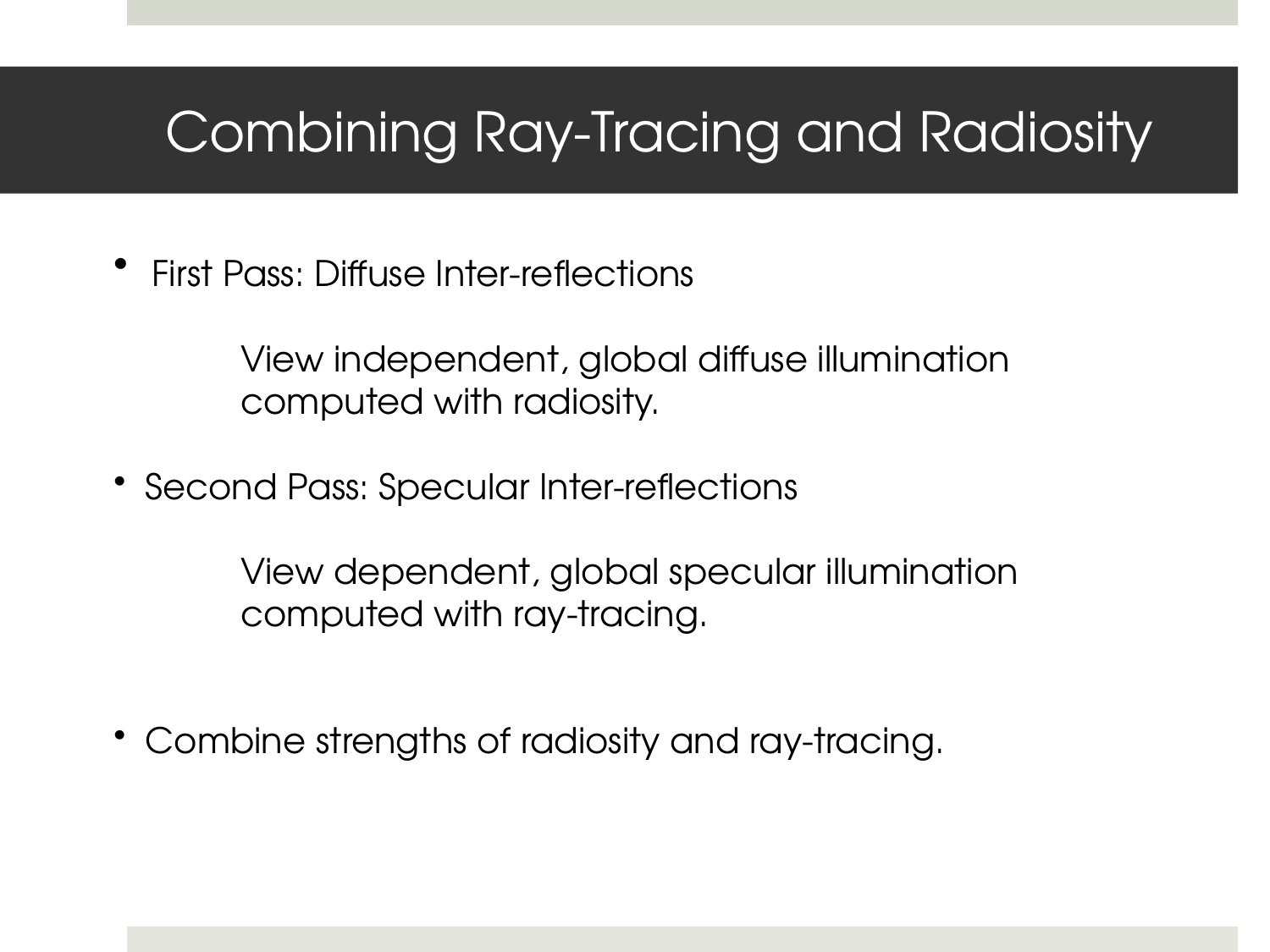

# Combining Ray-Tracing and Radiosity
  First Pass: Diffuse Inter-reflections

	View independent, global diffuse illumination
	computed with radiosity.

  Second Pass: Specular Inter-reflections

	View dependent, global specular illumination
	computed with ray-tracing.

  Combine strengths of radiosity and ray-tracing.